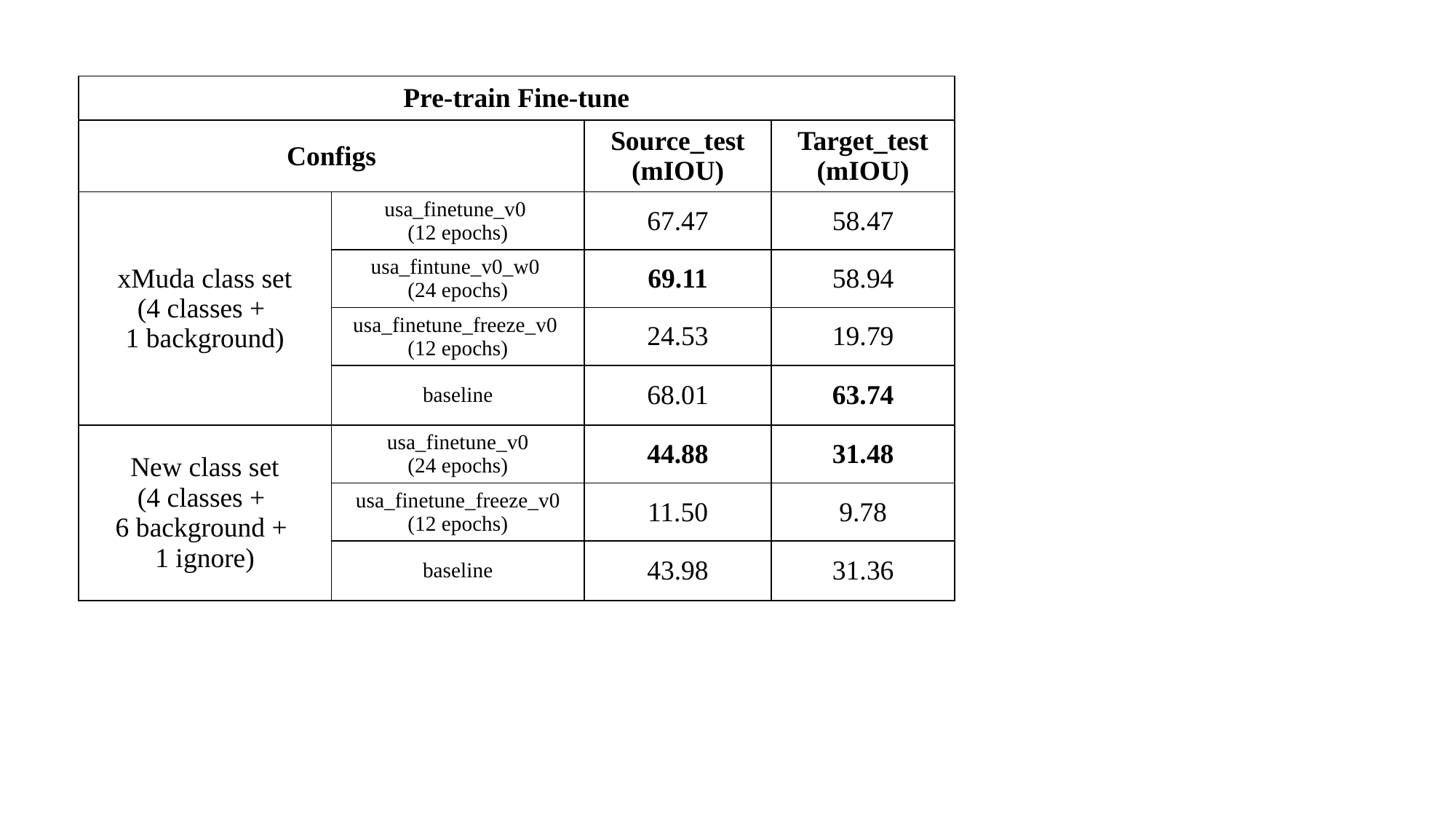

| Pre-train Fine-tune | contrastive loss ablation study on single source domain |  |  |
| --- | --- | --- | --- |
| Configs | Configs | Source\_test (mIOU) | Target\_test (mIOU) |
| xMuda class set (4 classes + 1 background) | usa\_finetune\_v0 (12 epochs) | 67.47 | 58.47 |
|  | usa\_fintune\_v0\_w0 (24 epochs) | 69.11 | 58.94 |
|  | usa\_finetune\_freeze\_v0 (12 epochs) | 24.53 | 19.79 |
|  | baseline | 68.01 | 63.74 |
| New class set (4 classes + 6 background + 1 ignore) | usa\_finetune\_v0 (24 epochs) | 44.88 | 31.48 |
|  | usa\_finetune\_freeze\_v0 (12 epochs) | 11.50 | 9.78 |
|  | baseline | 43.98 | 31.36 |